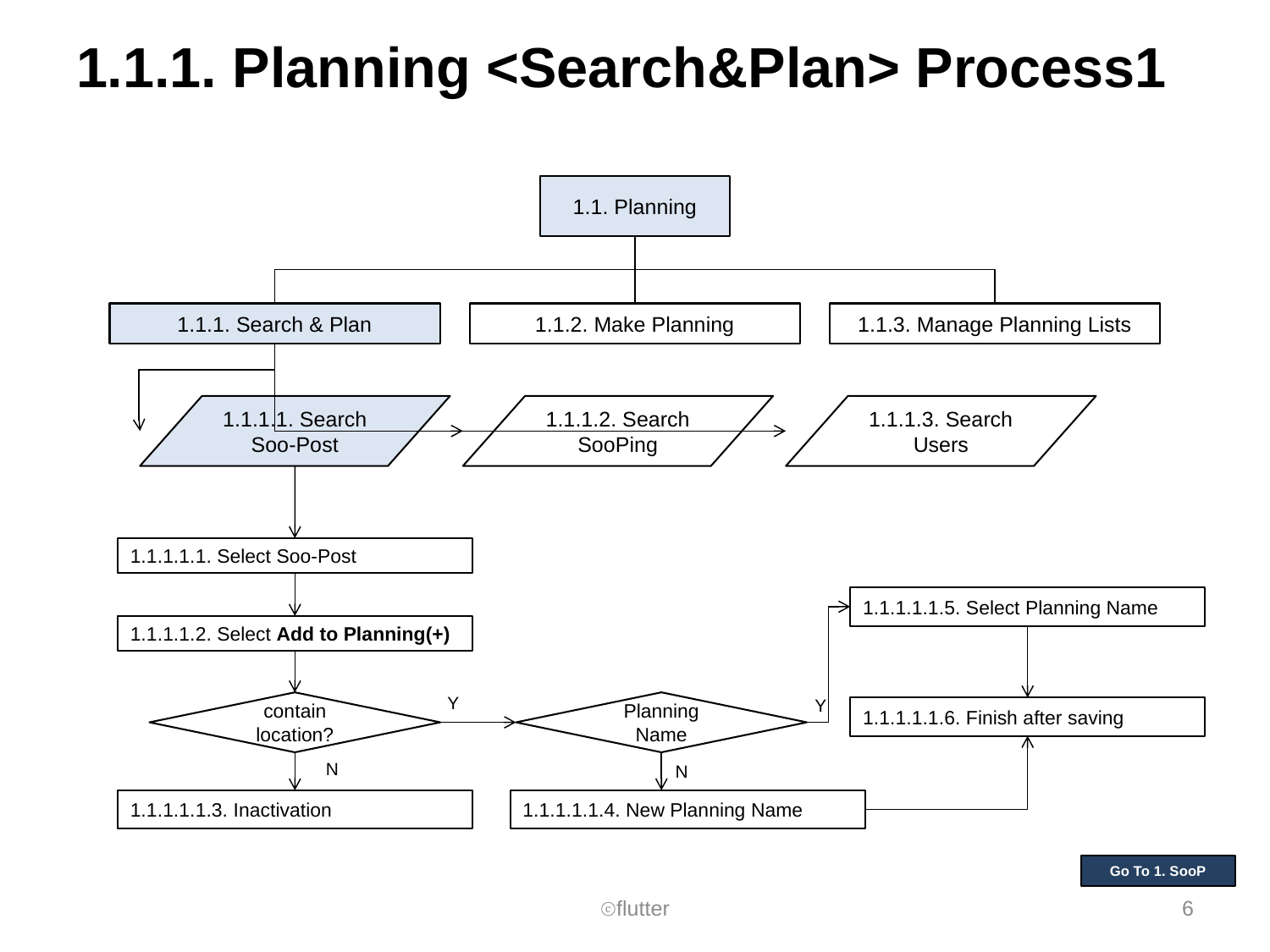

# 1.1.1. Planning <Search&Plan> Process1
1.1. Planning
1.1.1. Search & Plan
1.1.2. Make Planning
1.1.3. Manage Planning Lists
1.1.1.1. Search Soo-Post
1.1.1.2. Search SooPing
1.1.1.3. Search Users
1.1.1.1.1. Select Soo-Post
1.1.1.1.1.5. Select Planning Name
1.1.1.1.2. Select Add to Planning(+)
Y
Y
contain location?
Planning Name
1.1.1.1.1.6. Finish after saving
N
N
1.1.1.1.1.3. Inactivation
1.1.1.1.1.4. New Planning Name
Go To 1. SooP
ⓒflutter
6